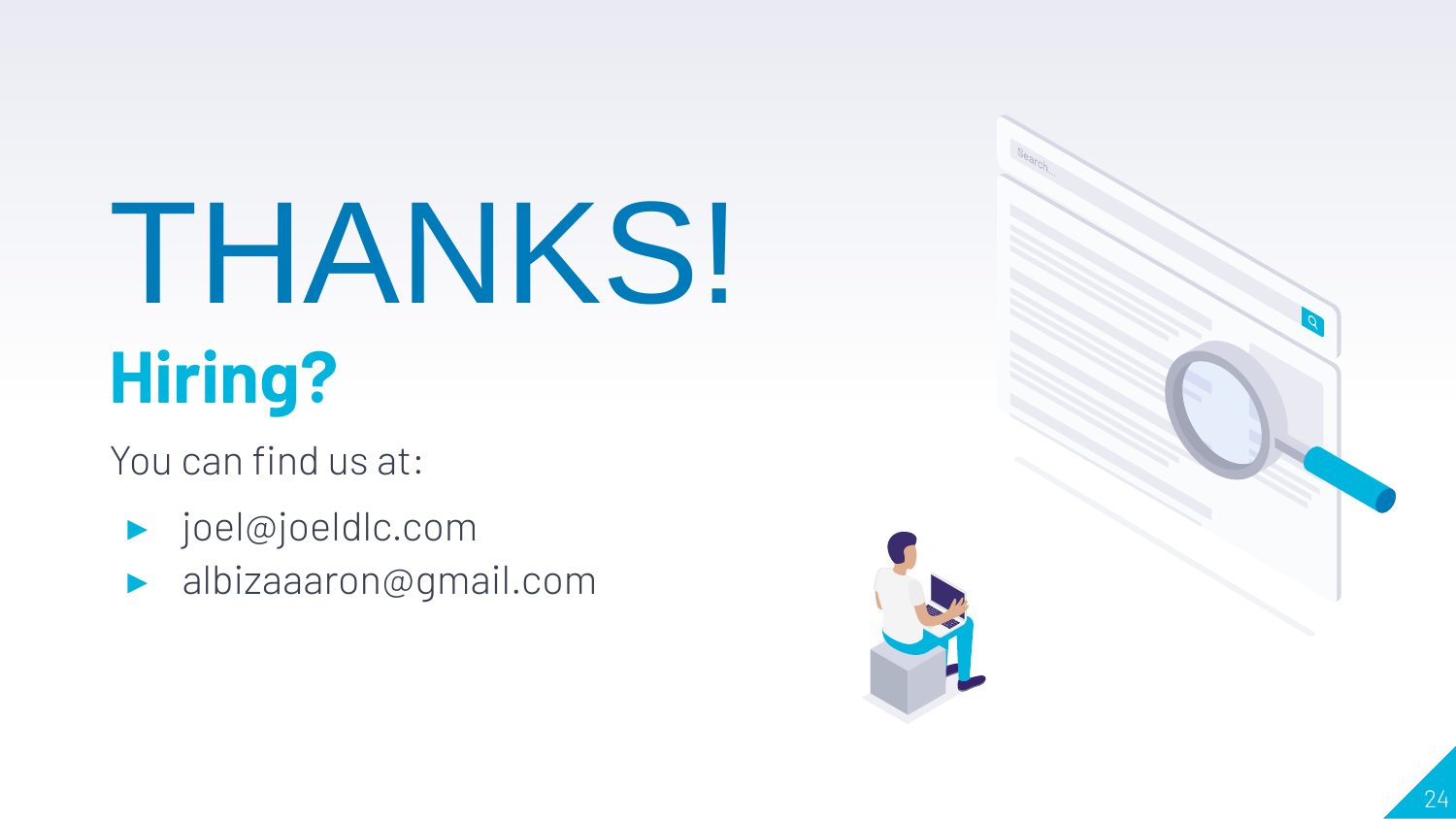

THANKS!
Hiring?
You can find us at:
joel@joeldlc.com
albizaaaron@gmail.com
24